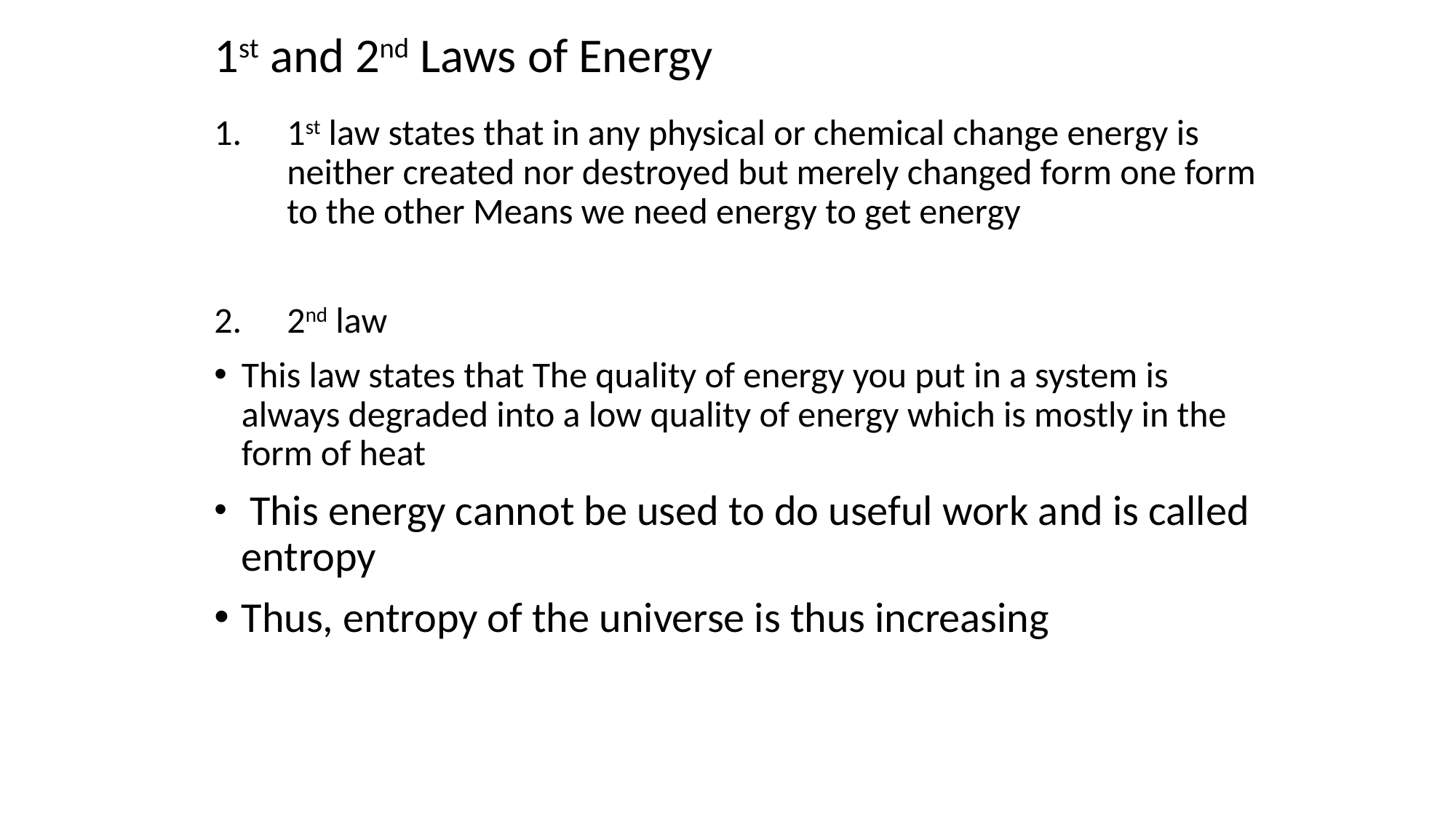

# 1st and 2nd Laws of Energy
1st law states that in any physical or chemical change energy is neither created nor destroyed but merely changed form one form to the other Means we need energy to get energy

2nd law
This law states that The quality of energy you put in a system is always degraded into a low quality of energy which is mostly in the form of heat
 This energy cannot be used to do useful work and is called entropy
Thus, entropy of the universe is thus increasing